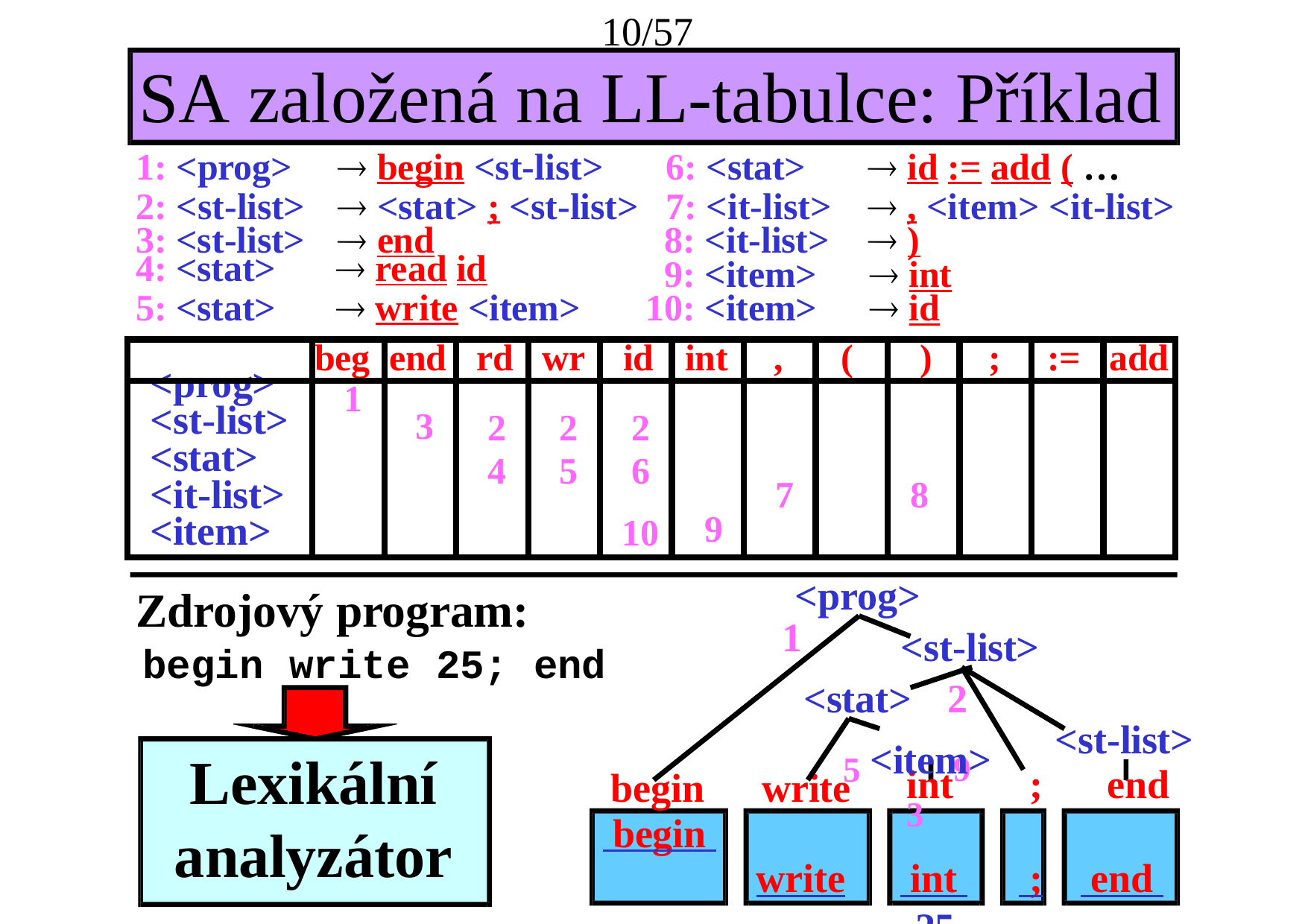

10/57

# SA založená na LL-tabulce: Příklad
1: <prog>	→ begin <st-list>	6: <stat>	→ id := add ( …
2: <st-list>	→ <stat> ; <st-list>	7: <it-list>	→ , <item> <it-list>
3: <st-list>	→ end
8: <it-list>	→ )
4: <stat>
5: <stat>
→ read id
→ write <item>
9: <item>	→ int 10: <item>	→ id
|  | beg | end | rd | wr | id | int | , | ( | ) | ; | := | add |
| --- | --- | --- | --- | --- | --- | --- | --- | --- | --- | --- | --- | --- |
| <prog> <st-list> <stat> <it-list> <item> | 1 | 3 | 2 4 | 2 5 | 2 6 10 | 9 | 7 |  | 8 |  |  |  |
<prog>

Zdrojový program:
begin write 25; end
1

<st-list>

<stat>	2

5 <item>
<st-list>

Lexikální analyzátor

begin
 begin
write
 write
int9	;	end 3
 int 	 ;	 end
25